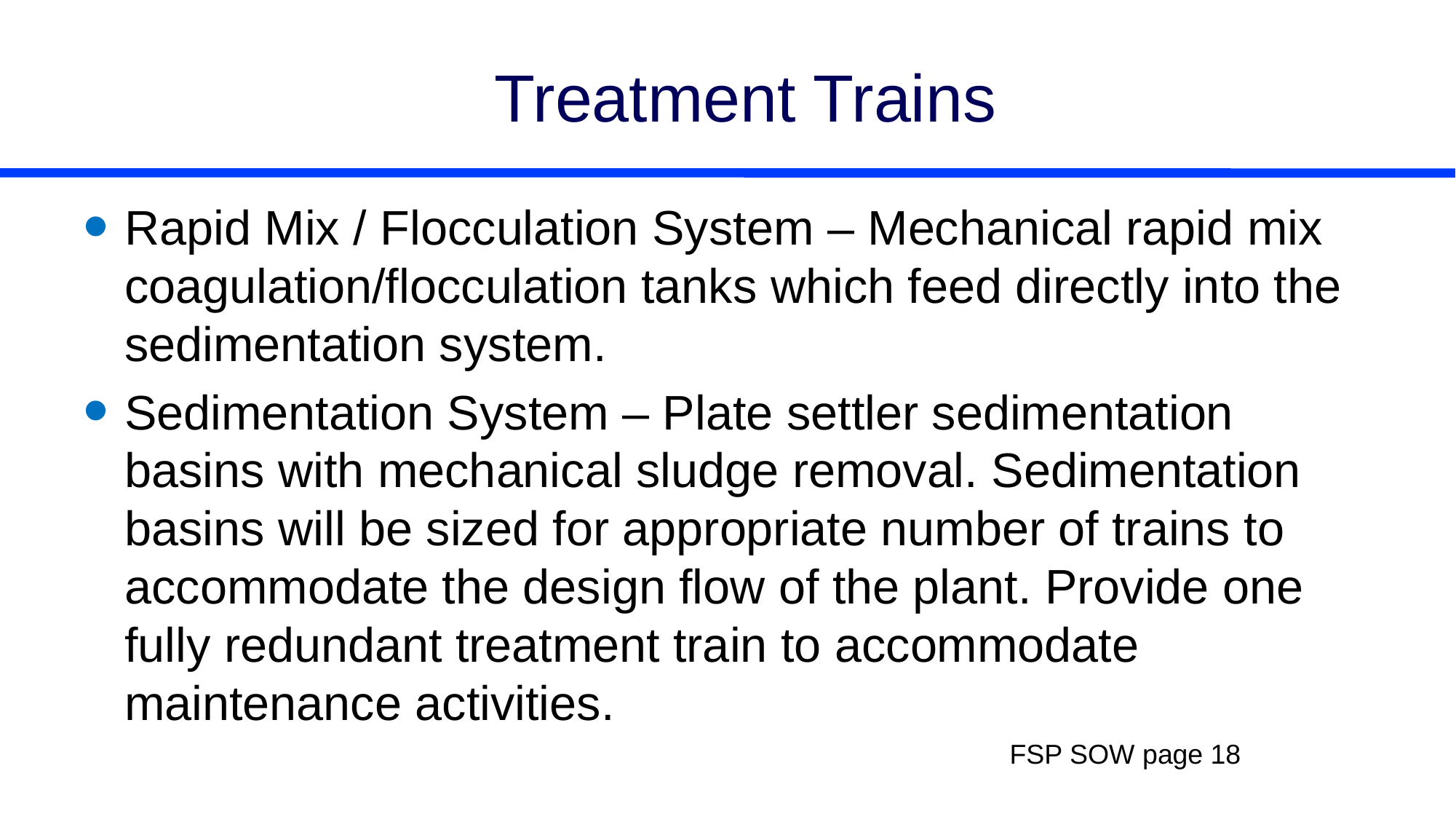

# Treatment Trains
Rapid Mix / Flocculation System – Mechanical rapid mix coagulation/flocculation tanks which feed directly into the sedimentation system.
Sedimentation System – Plate settler sedimentation basins with mechanical sludge removal. Sedimentation basins will be sized for appropriate number of trains to accommodate the design flow of the plant. Provide one fully redundant treatment train to accommodate maintenance activities.
FSP SOW page 18